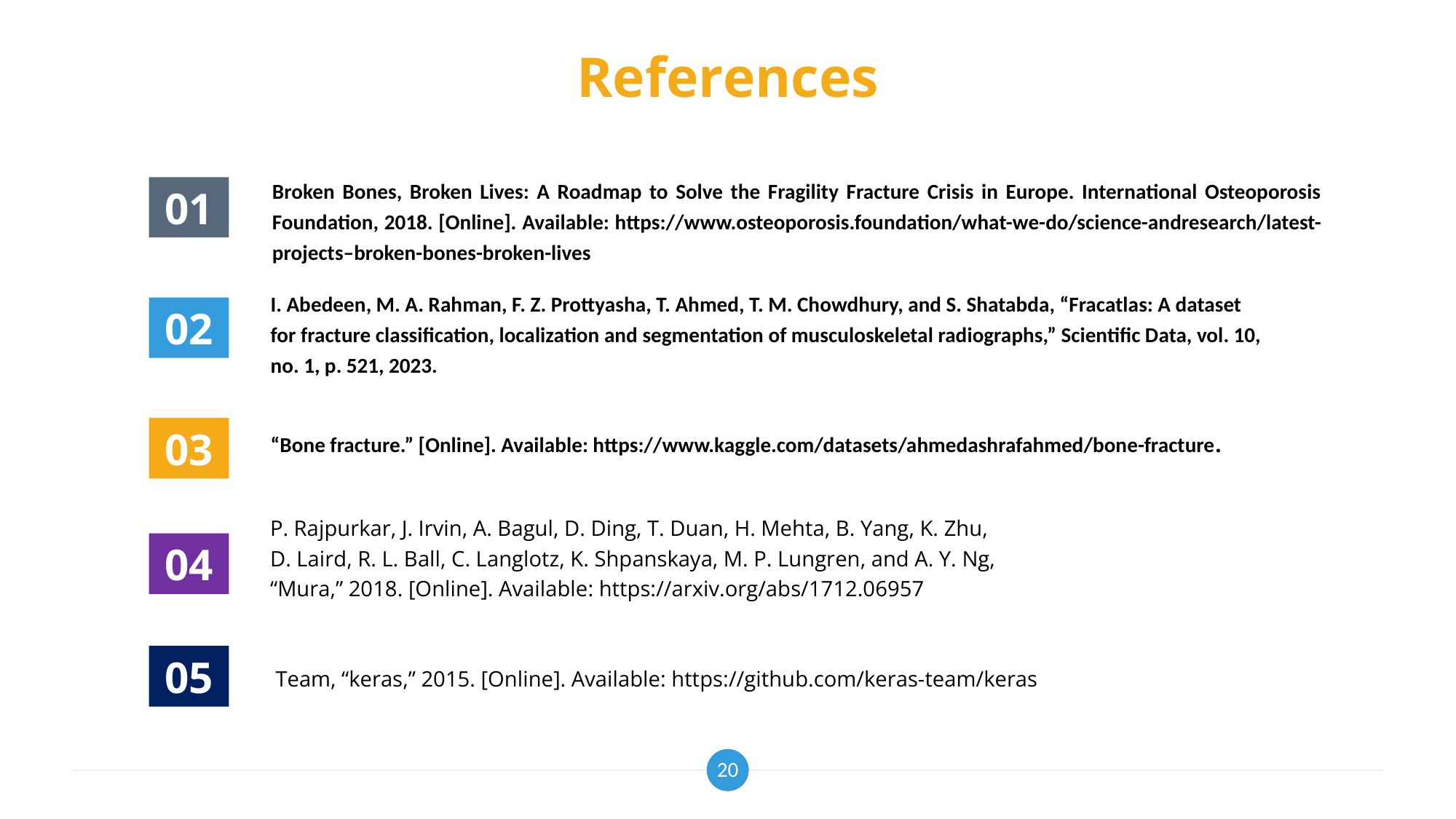

# References
Broken Bones, Broken Lives: A Roadmap to Solve the Fragility Fracture Crisis in Europe. International Osteoporosis Foundation, 2018. [Online]. Available: https://www.osteoporosis.foundation/what-we-do/science-andresearch/latest-projects–broken-bones-broken-lives
01
I. Abedeen, M. A. Rahman, F. Z. Prottyasha, T. Ahmed, T. M. Chowdhury, and S. Shatabda, “Fracatlas: A dataset for fracture classification, localization and segmentation of musculoskeletal radiographs,” Scientific Data, vol. 10, no. 1, p. 521, 2023.
02
03
“Bone fracture.” [Online]. Available: https://www.kaggle.com/datasets/ahmedashrafahmed/bone-fracture.
P. Rajpurkar, J. Irvin, A. Bagul, D. Ding, T. Duan, H. Mehta, B. Yang, K. Zhu,
D. Laird, R. L. Ball, C. Langlotz, K. Shpanskaya, M. P. Lungren, and A. Y. Ng,
“Mura,” 2018. [Online]. Available: https://arxiv.org/abs/1712.06957
04
05
 Team, “keras,” 2015. [Online]. Available: https://github.com/keras-team/keras
20